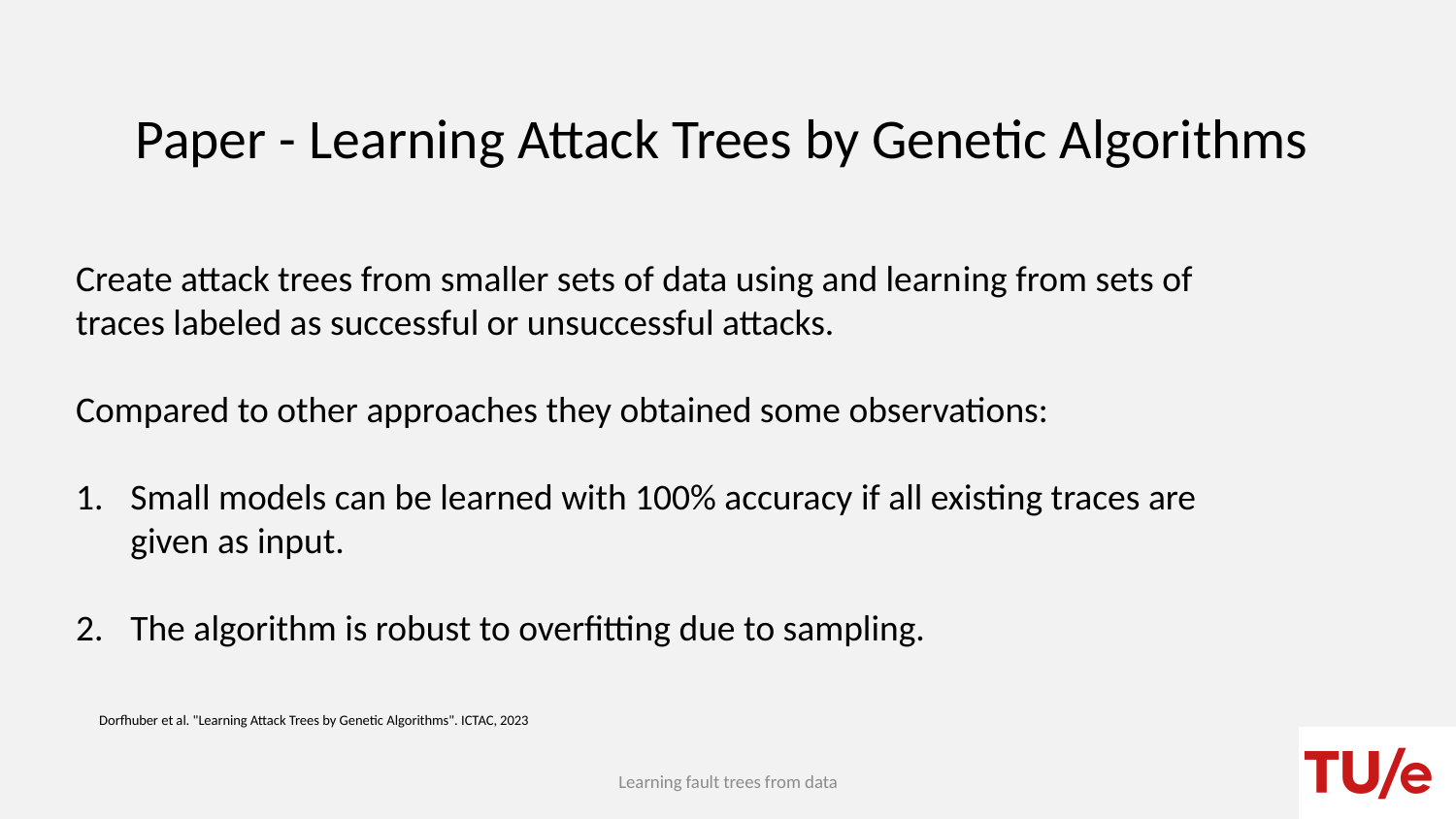

# Paper - Learning Attack Trees by Genetic Algorithms
Create attack trees from smaller sets of data using and learning from sets of traces labeled as successful or unsuccessful attacks.

Compared to other approaches they obtained some observations:

Small models can be learned with 100% accuracy if all existing traces are given as input.

The algorithm is robust to overfitting due to sampling.

Dorfhuber et al. "Learning Attack Trees by Genetic Algorithms". ICTAC, 2023
Learning fault trees from data